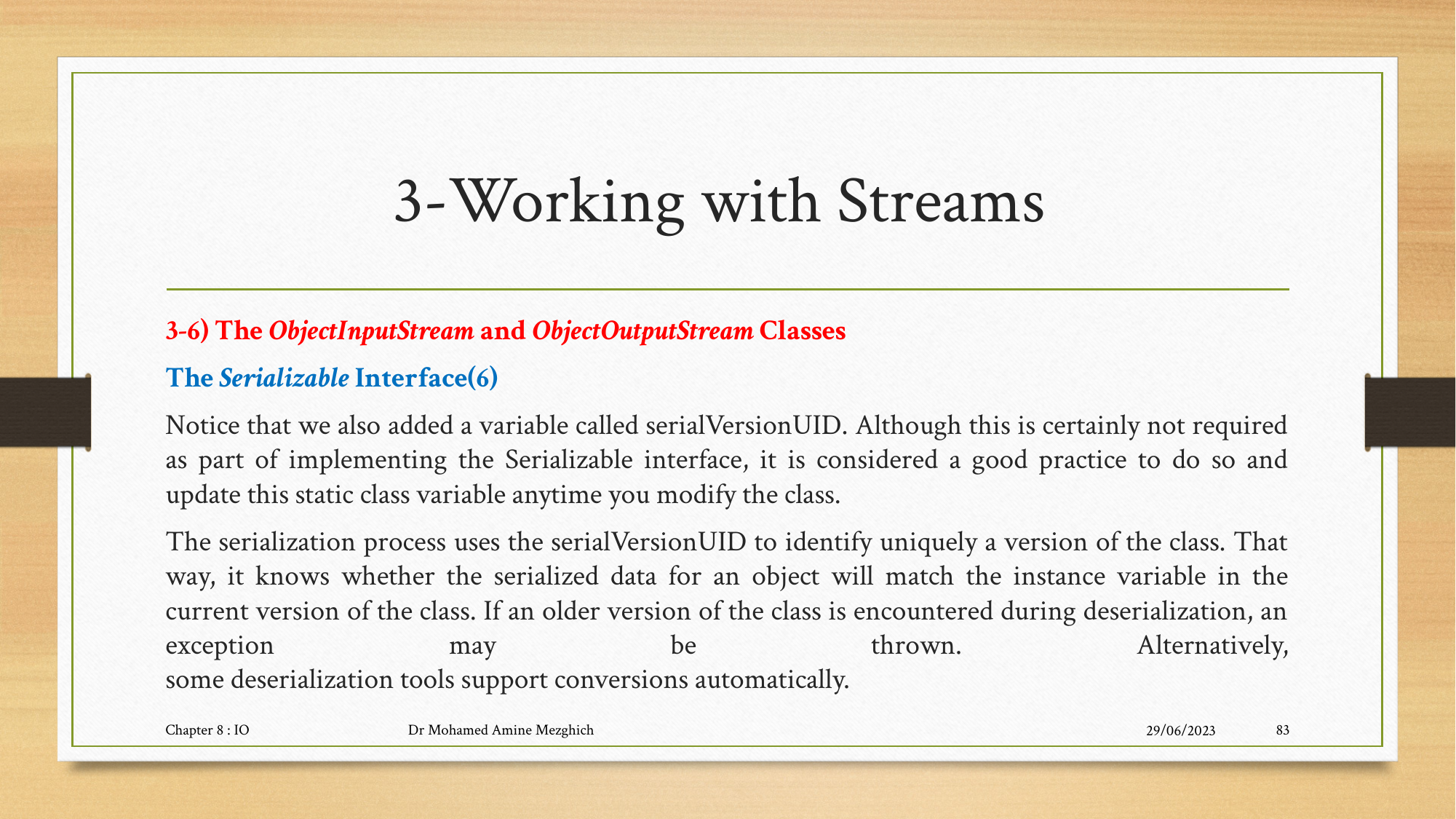

# 3-Working with Streams
3-6) The ObjectInputStream and ObjectOutputStream Classes
The Serializable Interface(6)
Notice that we also added a variable called serialVersionUID. Although this is certainly not required as part of implementing the Serializable interface, it is considered a good practice to do so and update this static class variable anytime you modify the class.
The serialization process uses the serialVersionUID to identify uniquely a version of the class. That way, it knows whether the serialized data for an object will match the instance variable in the current version of the class. If an older version of the class is encountered during deserialization, an exception may be thrown. Alternatively,
some deserialization tools support conversions automatically.
Chapter 8 : IO                                              Dr Mohamed Amine Mezghich
29/06/2023
83